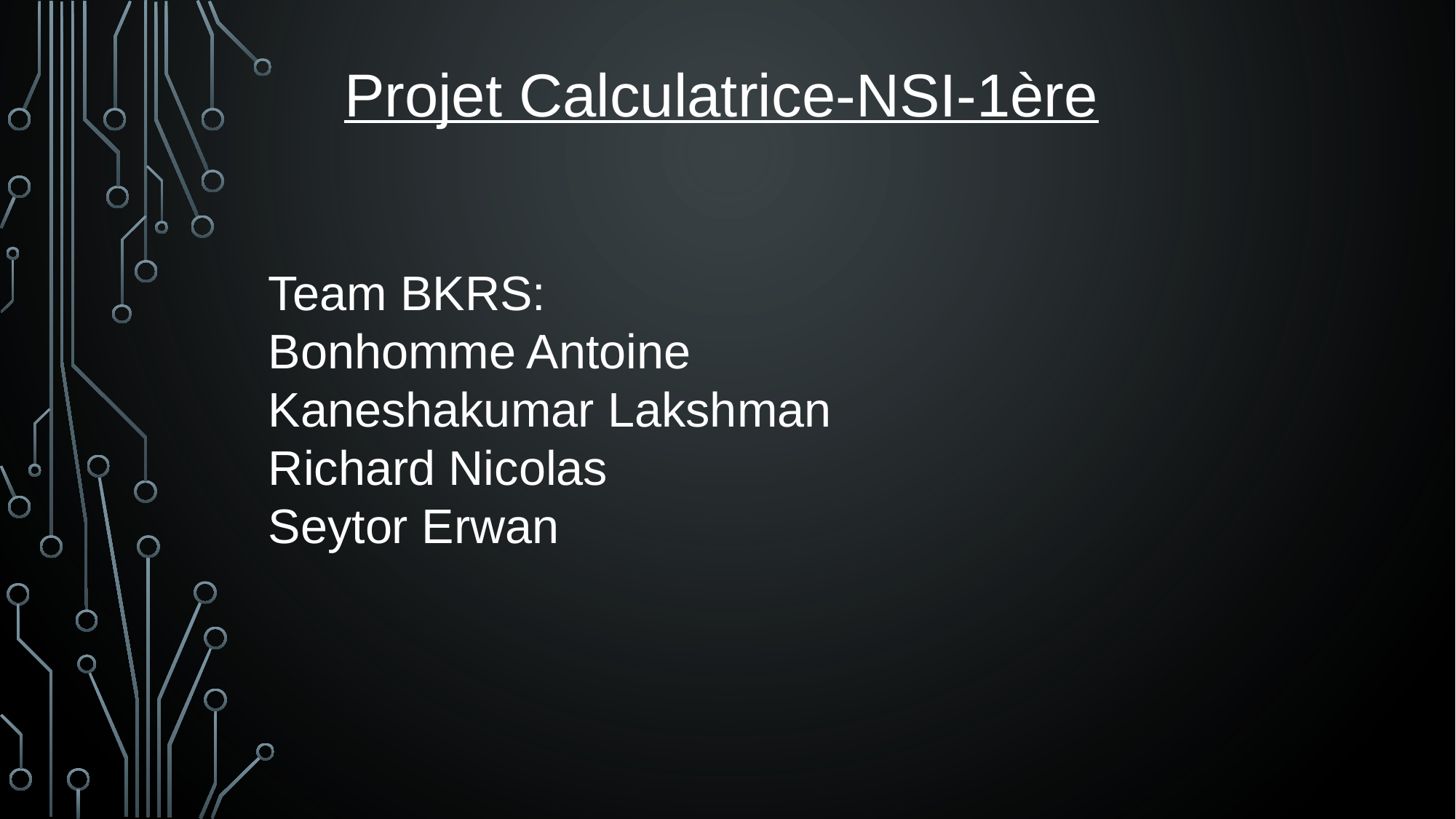

Projet Calculatrice-NSI-1ère
Team BKRS:
Bonhomme Antoine
Kaneshakumar Lakshman
Richard Nicolas
Seytor Erwan